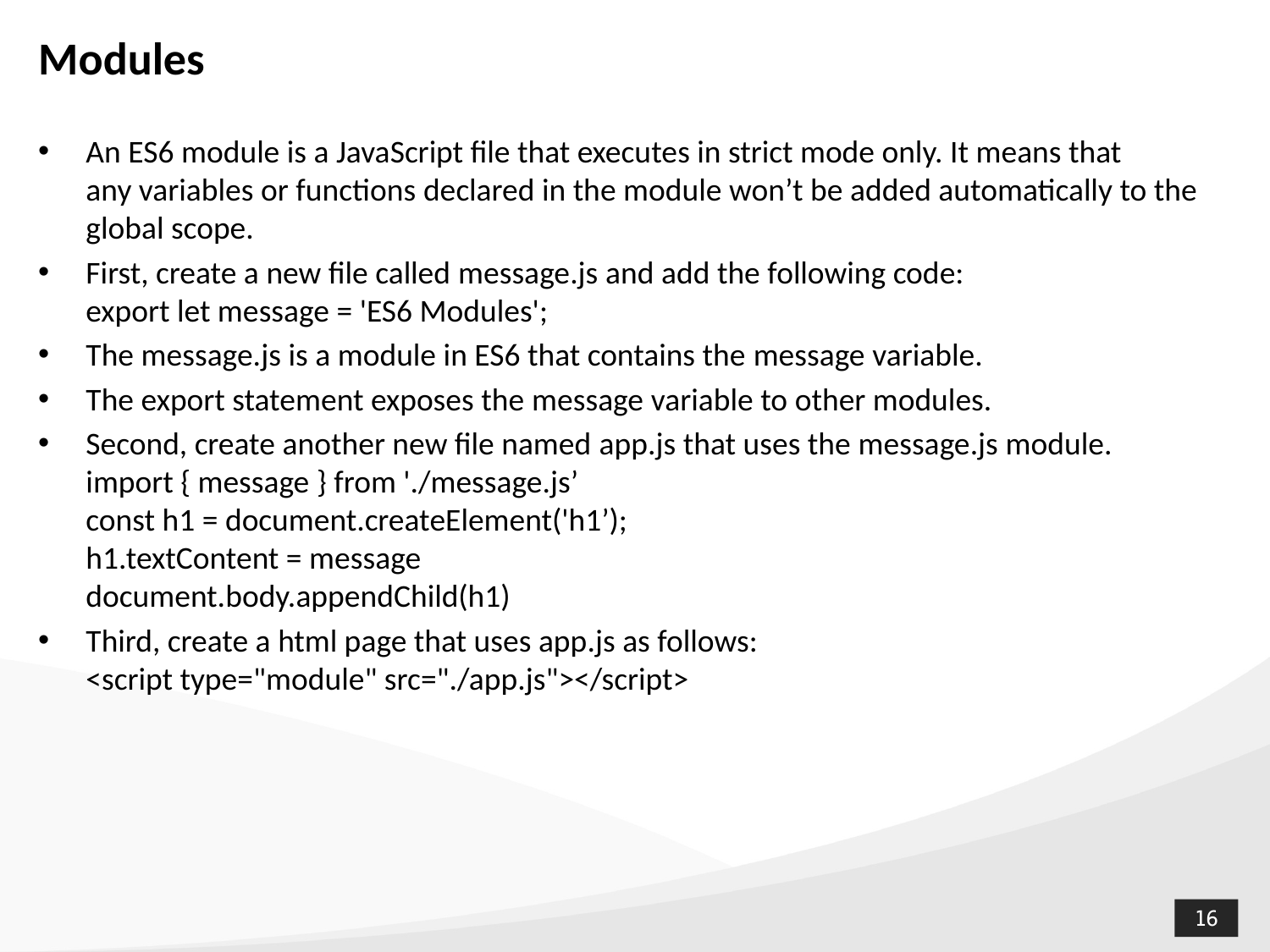

# Modules
An ES6 module is a JavaScript file that executes in strict mode only. It means that any variables or functions declared in the module won’t be added automatically to the global scope.
First, create a new file called message.js and add the following code:
export let message = 'ES6 Modules';
The message.js is a module in ES6 that contains the message variable.
The export statement exposes the message variable to other modules.
Second, create another new file named app.js that uses the message.js module.
import { message } from './message.js’
const h1 = document.createElement('h1’);
h1.textContent = message
document.body.appendChild(h1)
Third, create a html page that uses app.js as follows:
<script type="module" src="./app.js"></script>